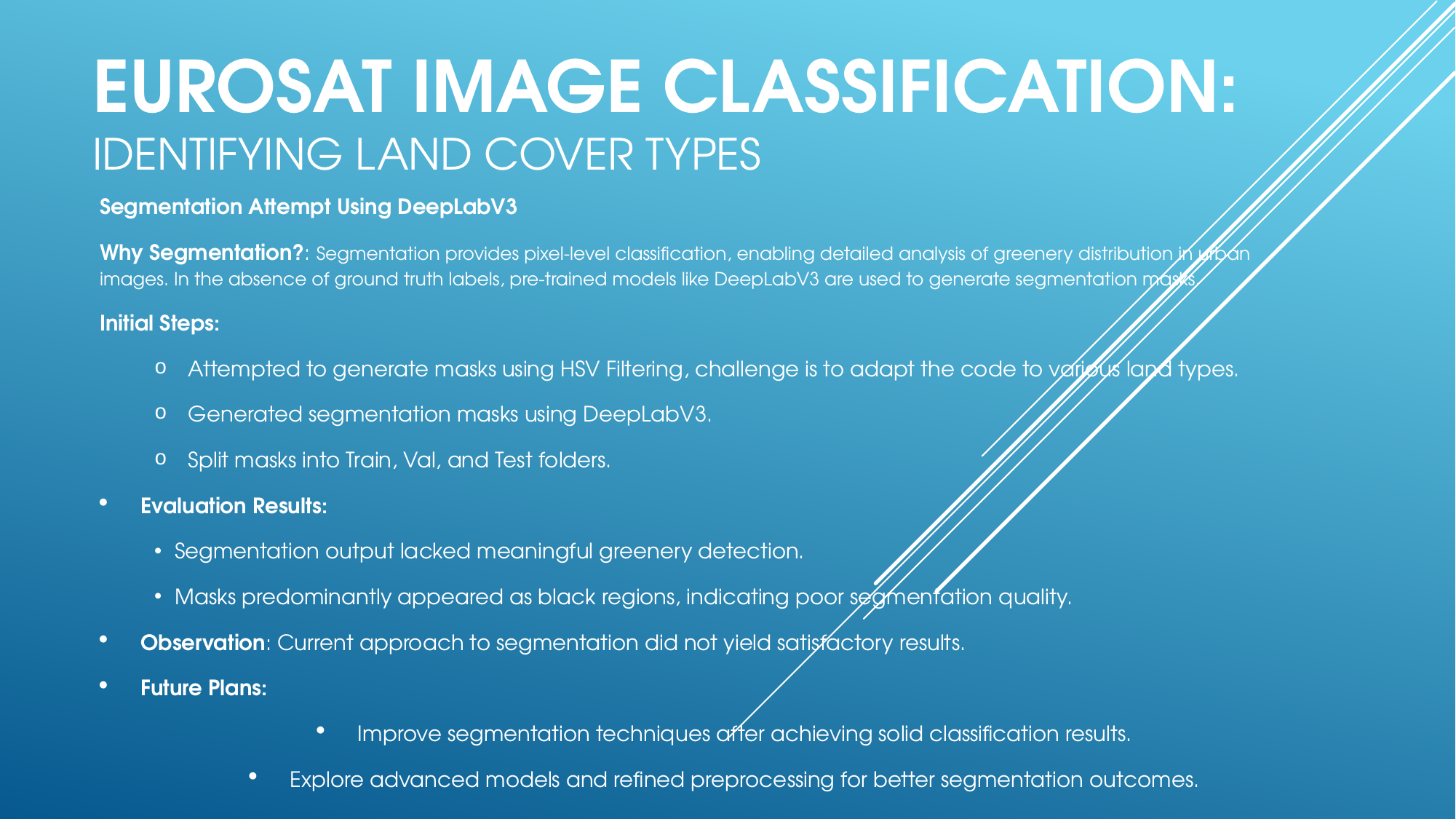

# EuroSAT Image Classification: Identifying Land Cover Types
Segmentation Attempt Using DeepLabV3
Why Segmentation?: Segmentation provides pixel-level classification, enabling detailed analysis of greenery distribution in urban images. In the absence of ground truth labels, pre-trained models like DeepLabV3 are used to generate segmentation masks.
Initial Steps:
Attempted to generate masks using HSV Filtering, challenge is to adapt the code to various land types.
Generated segmentation masks using DeepLabV3.
Split masks into Train, Val, and Test folders.
Evaluation Results:
Segmentation output lacked meaningful greenery detection.
Masks predominantly appeared as black regions, indicating poor segmentation quality.
Observation: Current approach to segmentation did not yield satisfactory results.
Future Plans:
Improve segmentation techniques after achieving solid classification results.
Explore advanced models and refined preprocessing for better segmentation outcomes.